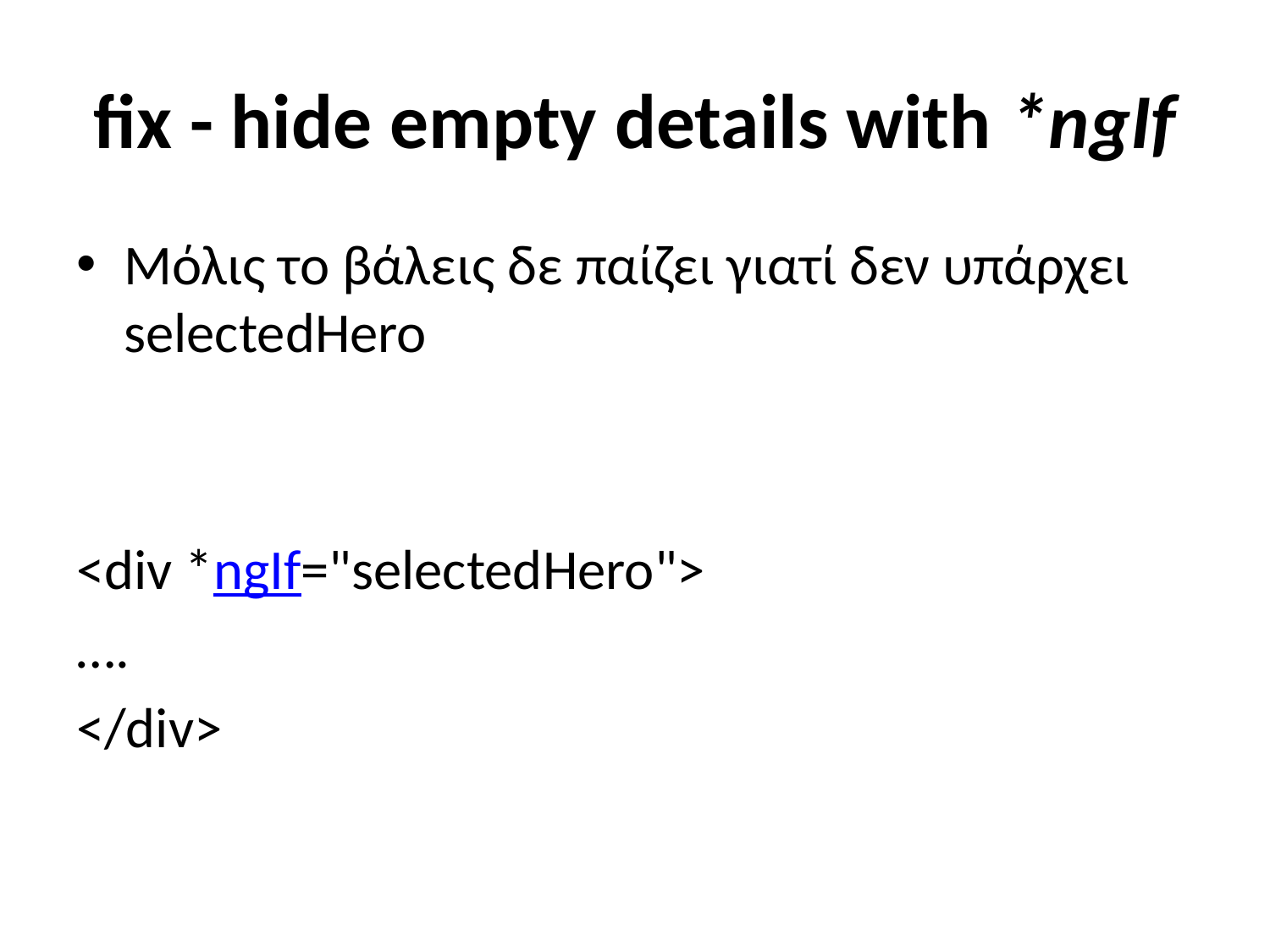

# fix - hide empty details with *ngIf
Μόλις το βάλεις δε παίζει γιατί δεν υπάρχει selectedHero

<div *ngIf="selectedHero">
….
</div>